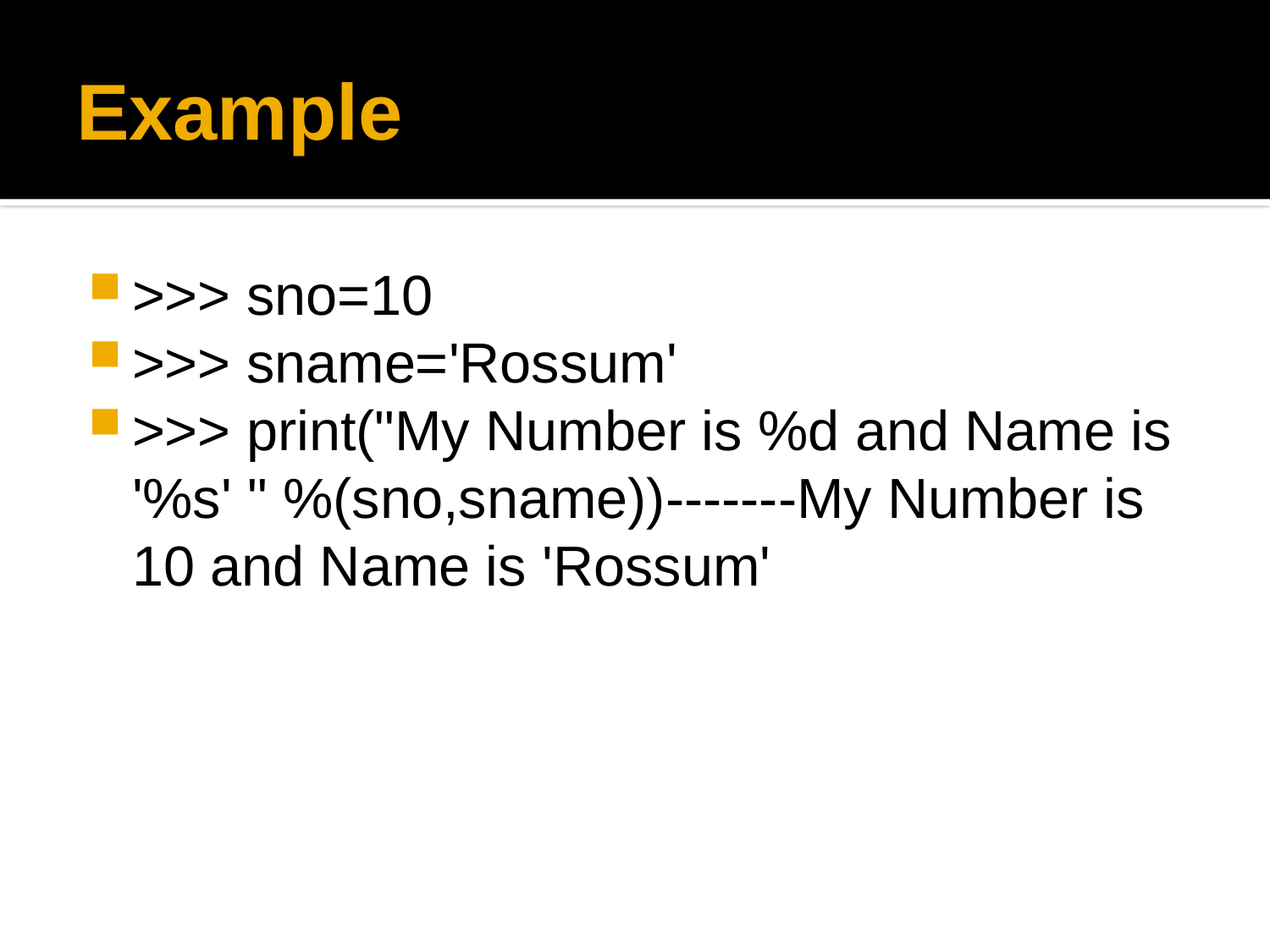

# Example
>>> sno=10
>>> sname='Rossum'
>>> print("My Number is %d and Name is '%s' " %(sno,sname))-------My Number is 10 and Name is 'Rossum'